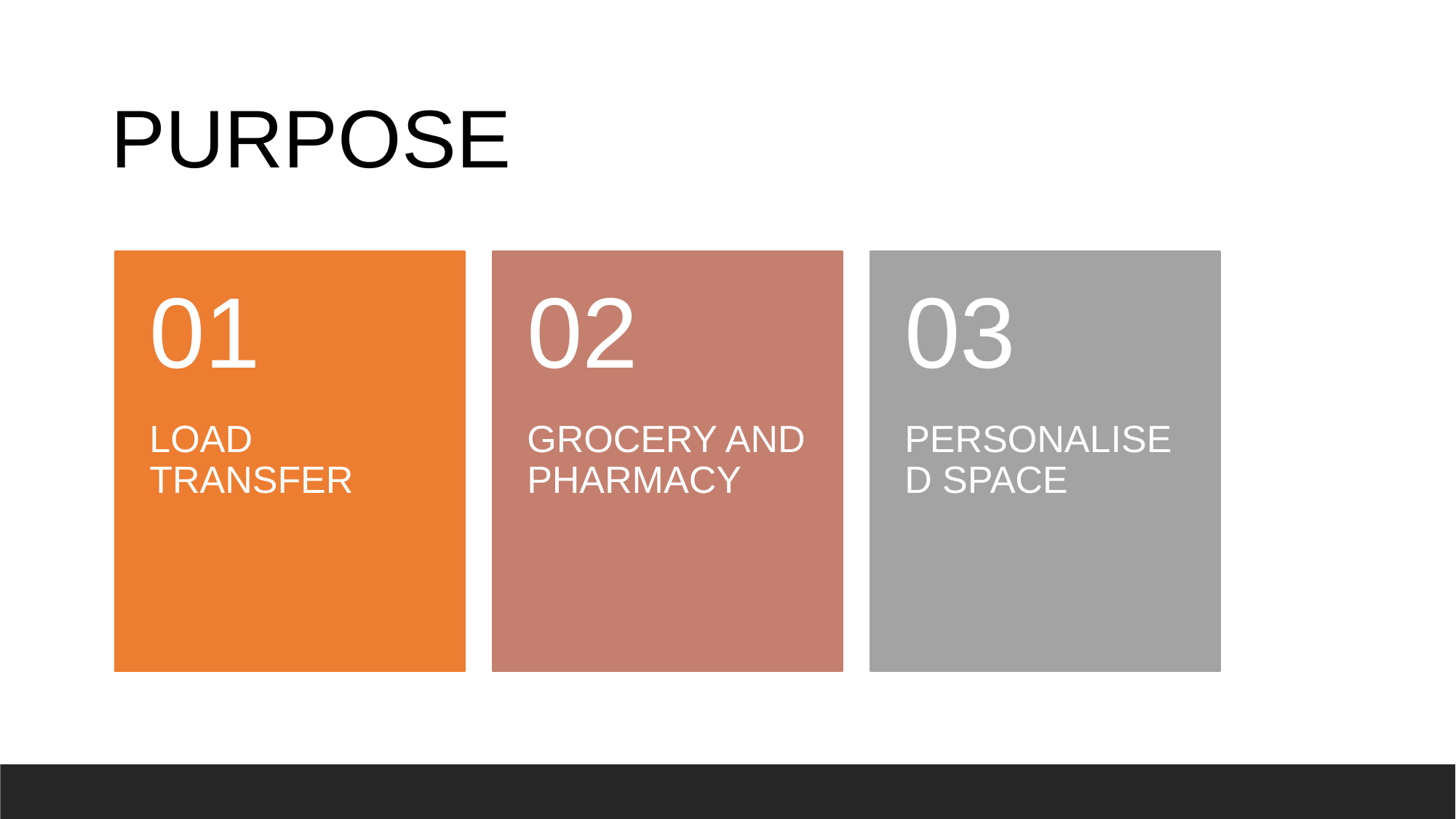

PURPOSE
LOAD TRANSFER
01
GROCERY AND PHARMACY
02
PERSONALISED SPACE
03